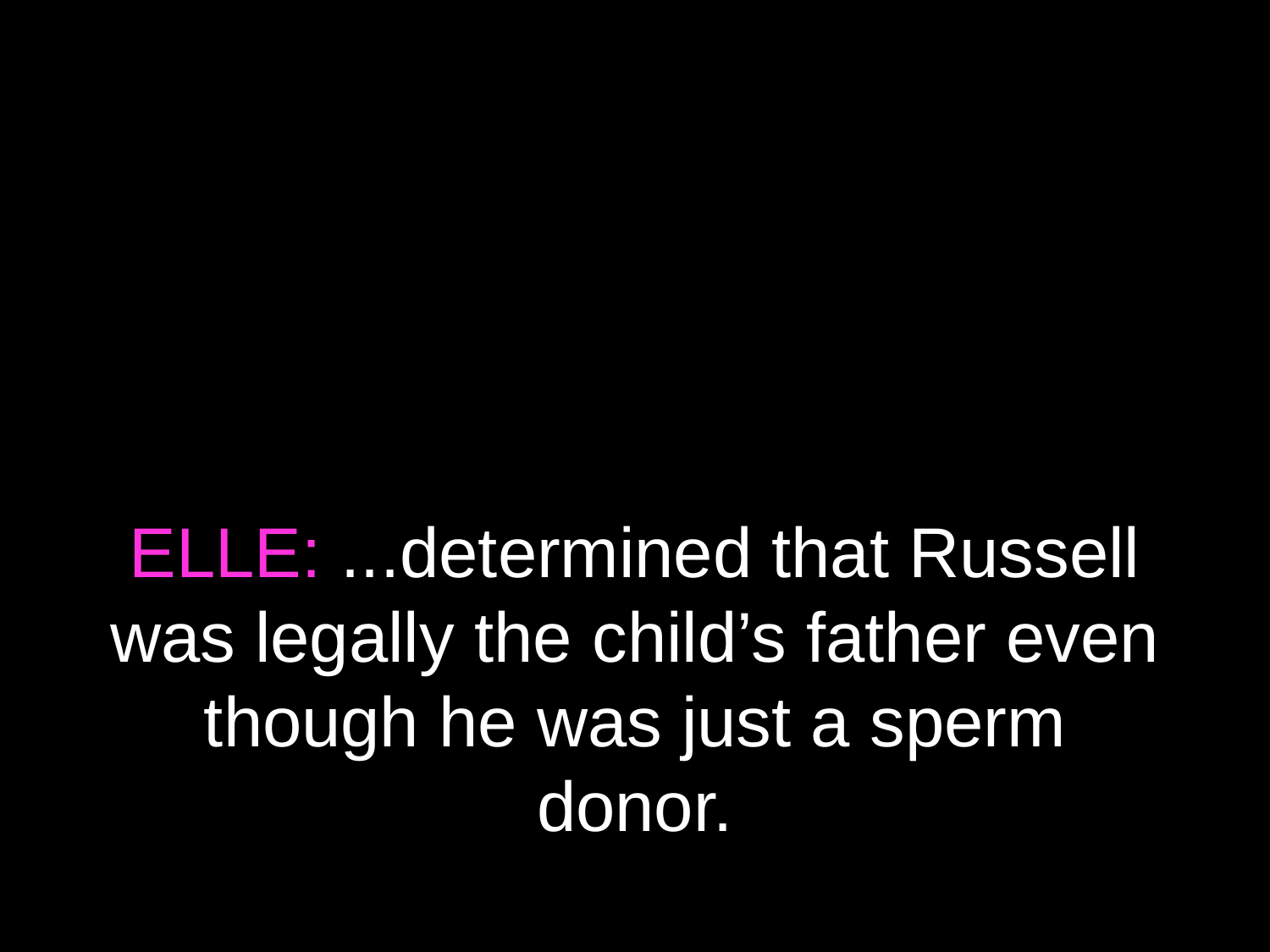

# ELLE: ...determined that Russell was legally the child’s father even though he was just a sperm donor.